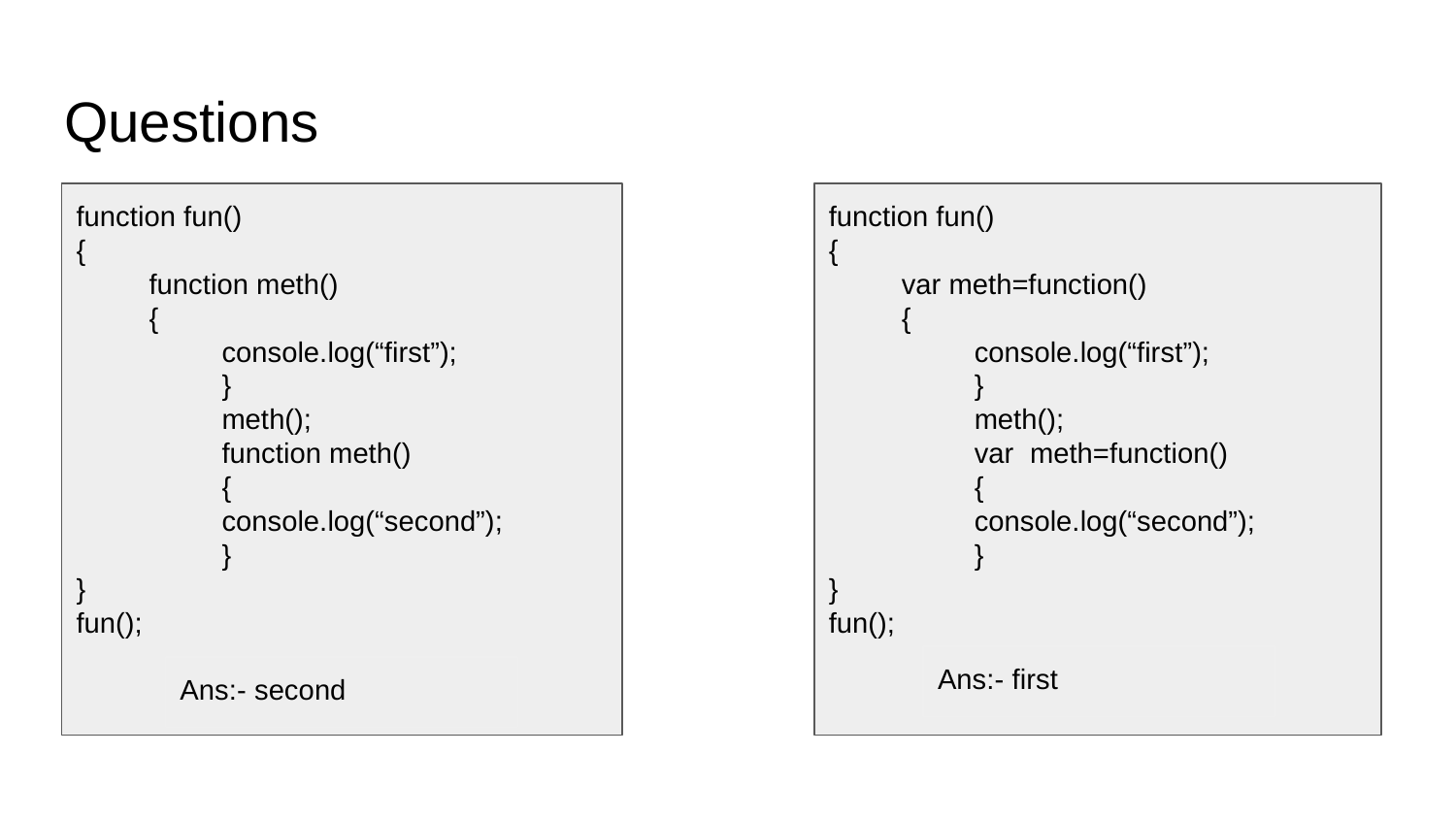

# Questions

function fun()
{
function meth()
{
console.log(“first”);
  	}
  	meth();
 	function meth()
  	{
console.log(“second”);
  	}
}
fun();
function fun()
{
var meth=function()
{
console.log(“first”);
  	}
  	meth();
 	var  meth=function()
  	{
console.log(“second”);
  	}
}
fun();
Ans:- first
Ans:- second